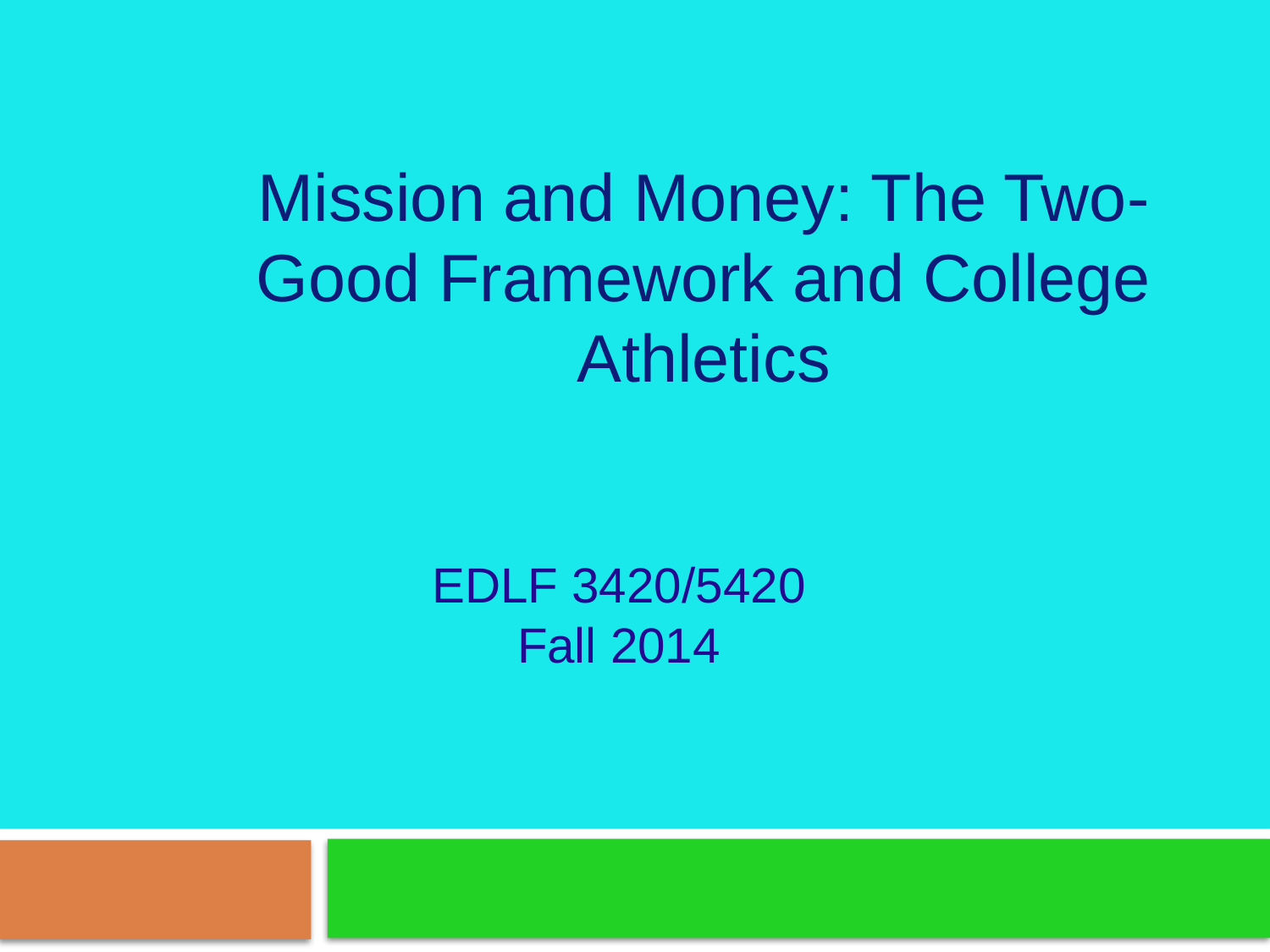

# Mission and Money: The Two-Good Framework and College Athletics
EDLF 3420/5420
Fall 2014